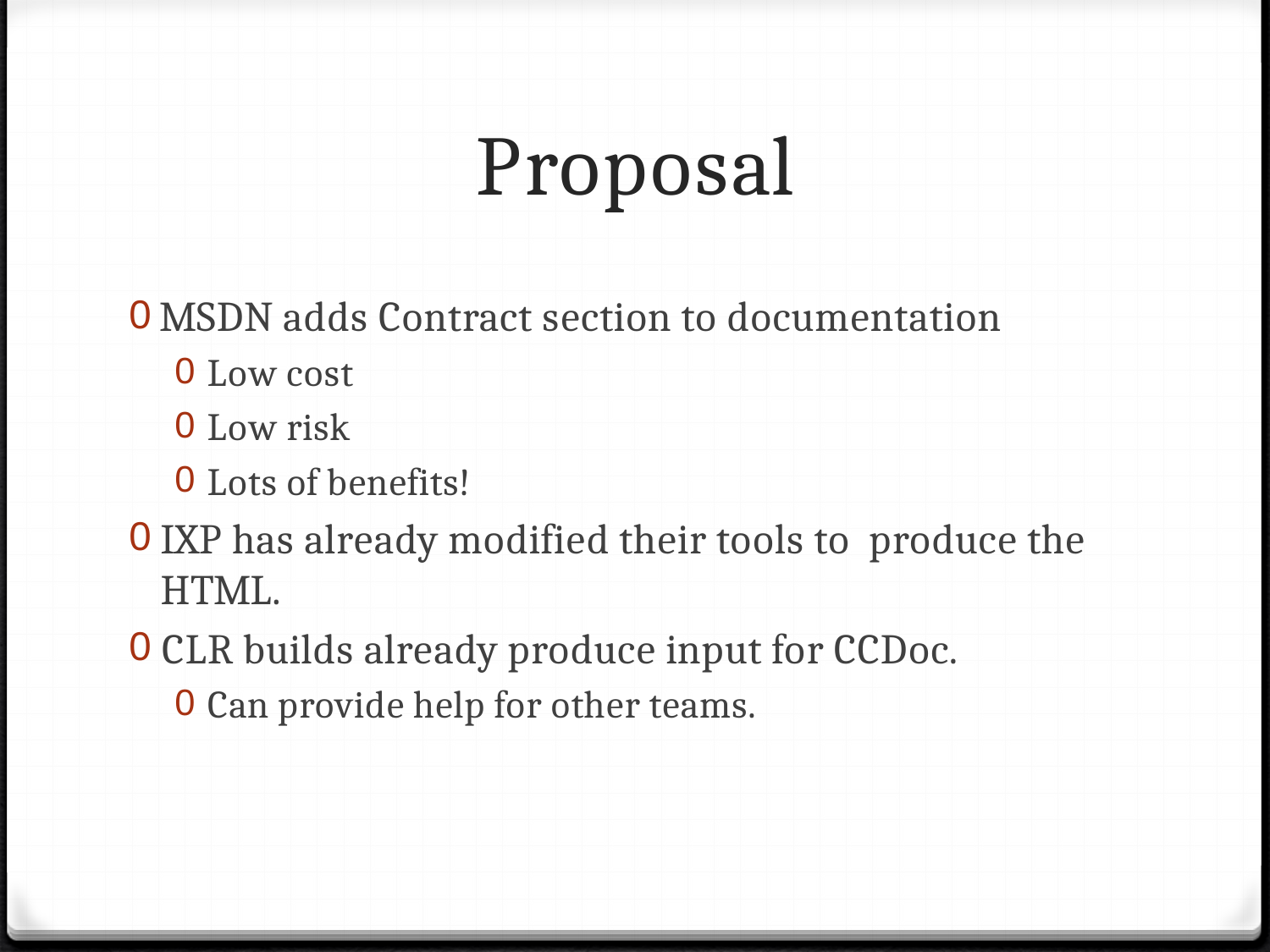

# Proposal
MSDN adds Contract section to documentation
Low cost
Low risk
Lots of benefits!
IXP has already modified their tools to  produce the HTML.
CLR builds already produce input for CCDoc.
Can provide help for other teams.